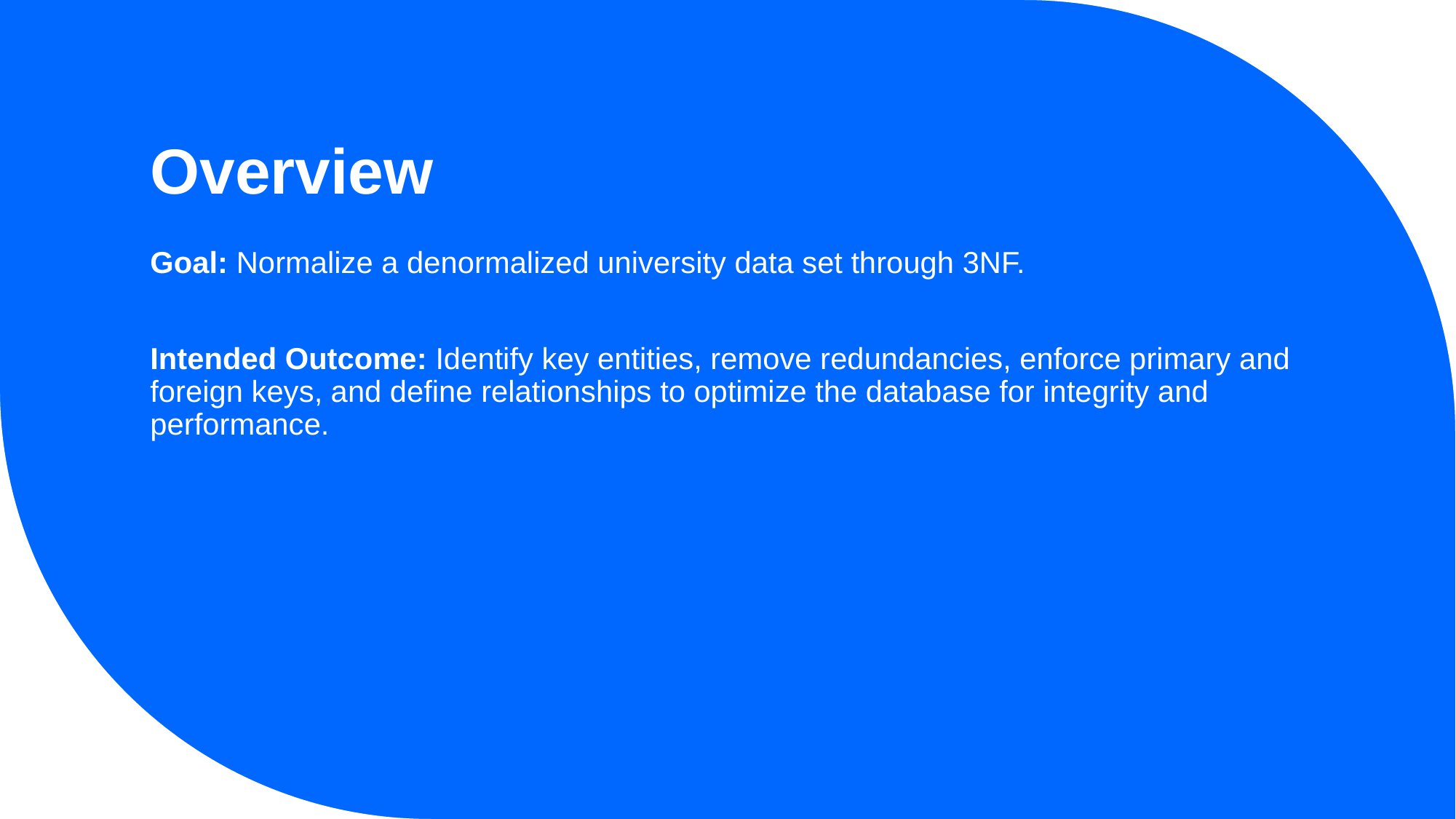

# Overview
Goal: Normalize a denormalized university data set through 3NF.

Intended Outcome: Identify key entities, remove redundancies, enforce primary and foreign keys, and define relationships to optimize the database for integrity and performance.